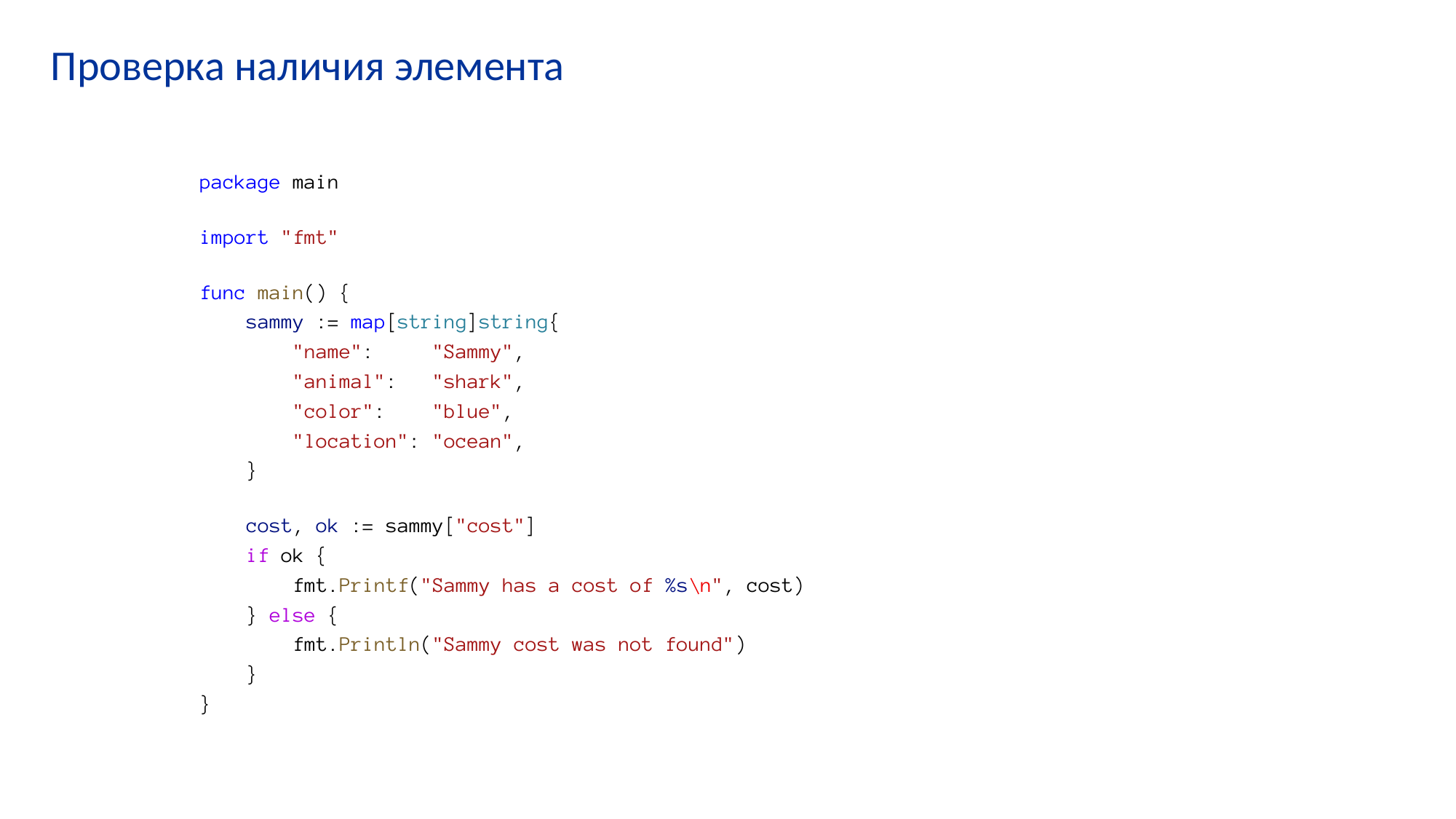

# Проверка наличия элемента
package main
import "fmt"
func main() {
    sammy := map[string]string{
        "name":     "Sammy",
        "animal":   "shark",
        "color":    "blue",
        "location": "ocean",
    }
    cost, ok := sammy["cost"]
    if ok {
        fmt.Printf("Sammy has a cost of %s\n", cost)
    } else {
        fmt.Println("Sammy cost was not found")
    }
}